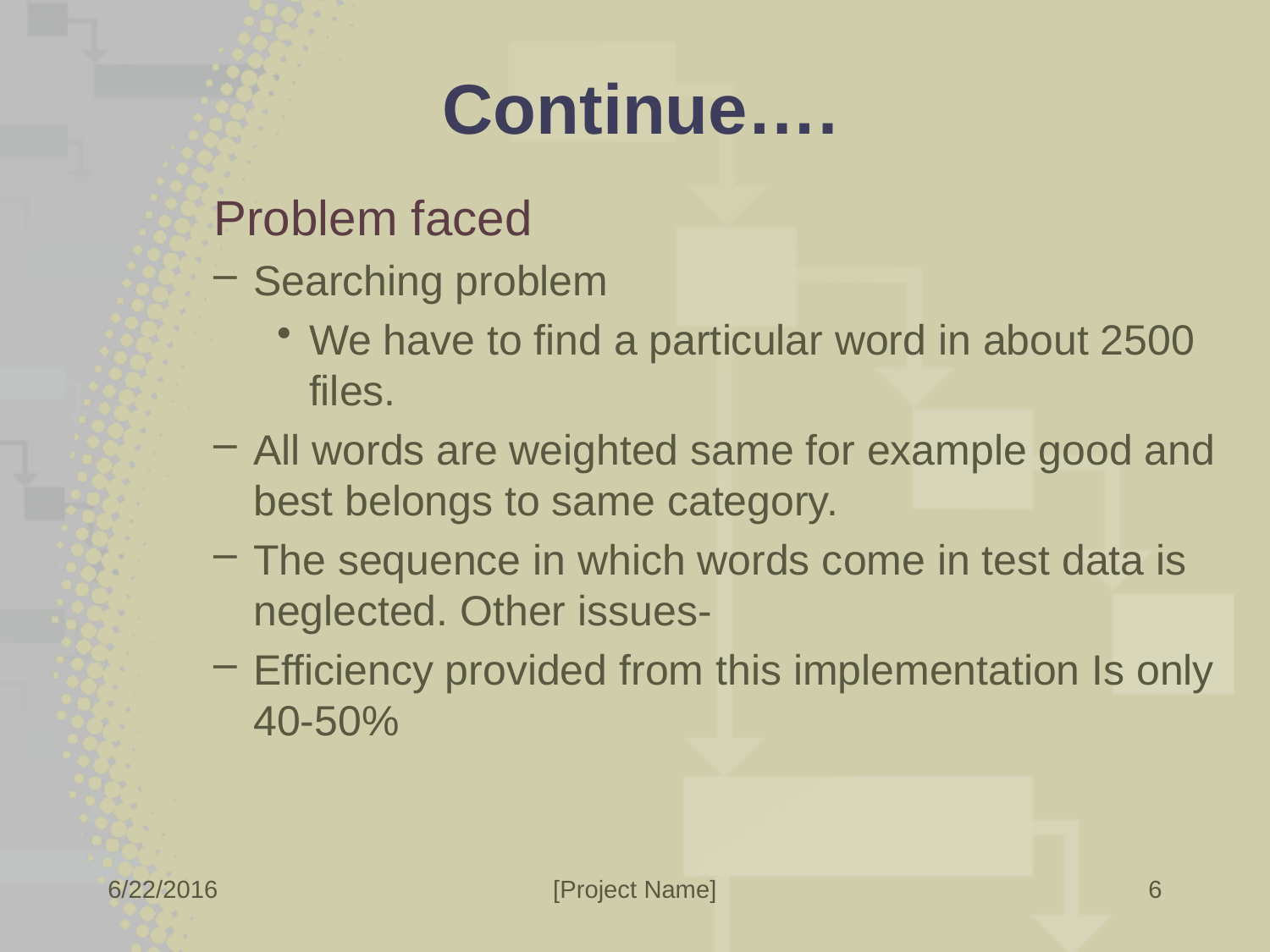

# Continue….
Problem faced
Searching problem
We have to find a particular word in about 2500 files.
All words are weighted same for example good and best belongs to same category.
The sequence in which words come in test data is neglected. Other issues-
Efficiency provided from this implementation Is only 40-50%
6